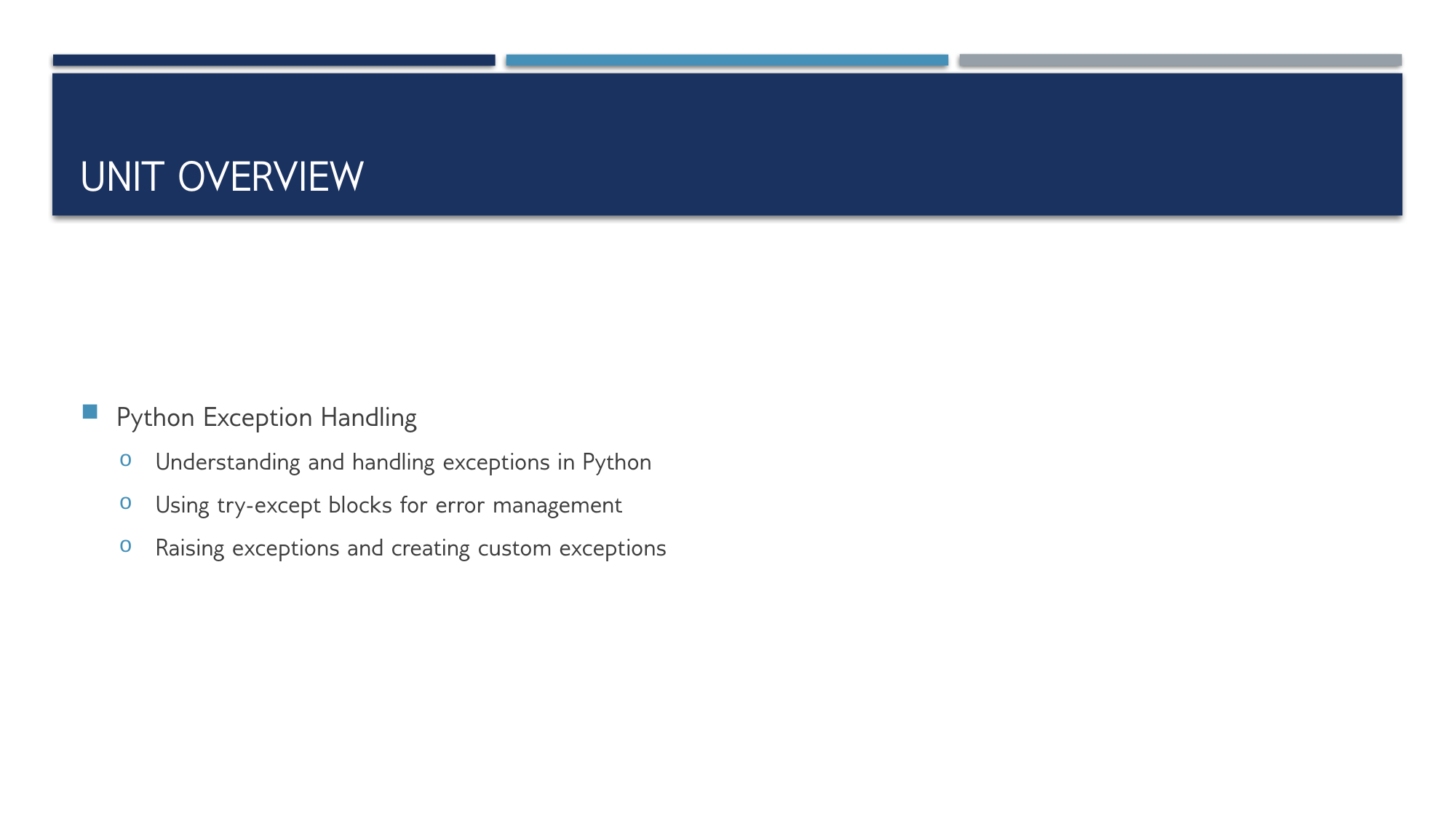

# UNIT OVERVIEW
Python Exception Handling
Understanding and handling exceptions in Python
Using try-except blocks for error management
Raising exceptions and creating custom exceptions